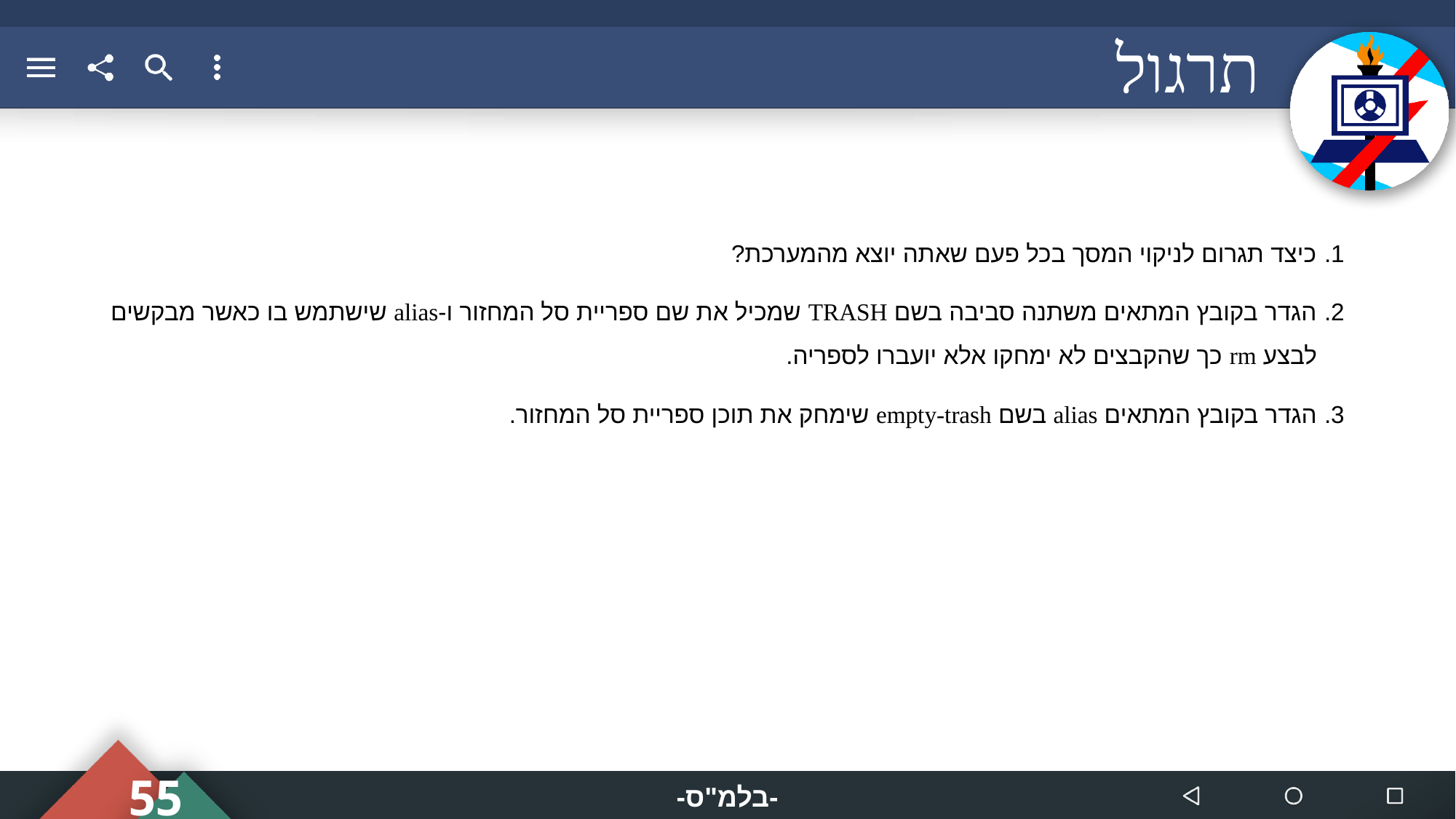

# תרגול
כיצד תגרום לניקוי המסך בכל פעם שאתה יוצא מהמערכת?
הגדר בקובץ המתאים משתנה סביבה בשם TRASH שמכיל את שם ספריית סל המחזור ו-alias שישתמש בו כאשר מבקשים לבצע rm כך שהקבצים לא ימחקו אלא יועברו לספריה.
הגדר בקובץ המתאים alias בשם empty-trash שימחק את תוכן ספריית סל המחזור.